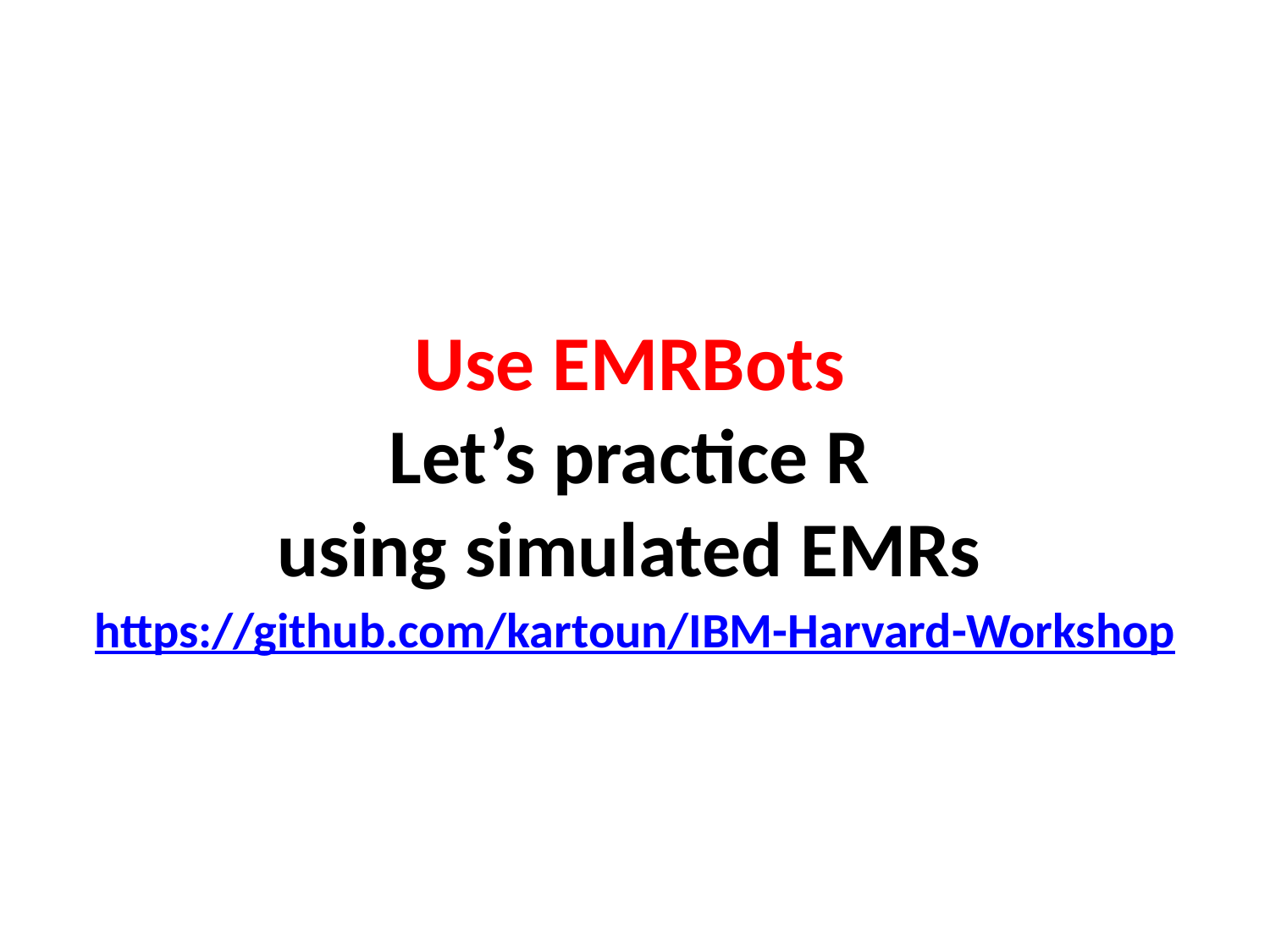

Use EMRBots
Let’s practice R
using simulated EMRs
https://github.com/kartoun/IBM-Harvard-Workshop